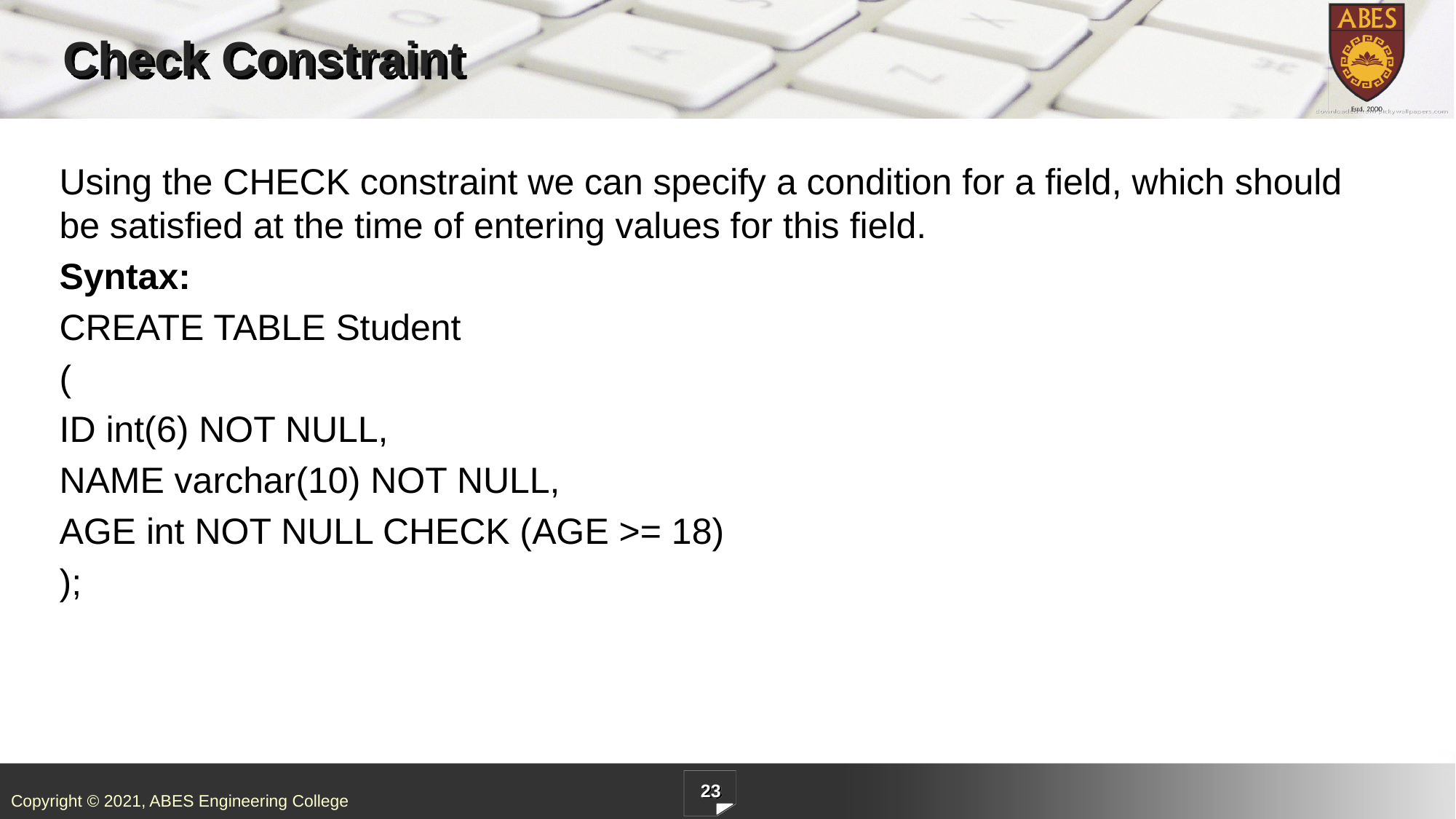

# Check Constraint
Using the CHECK constraint we can specify a condition for a field, which should be satisfied at the time of entering values for this field.
Syntax:
CREATE TABLE Student
(
ID int(6) NOT NULL,
NAME varchar(10) NOT NULL,
AGE int NOT NULL CHECK (AGE >= 18)
);

23